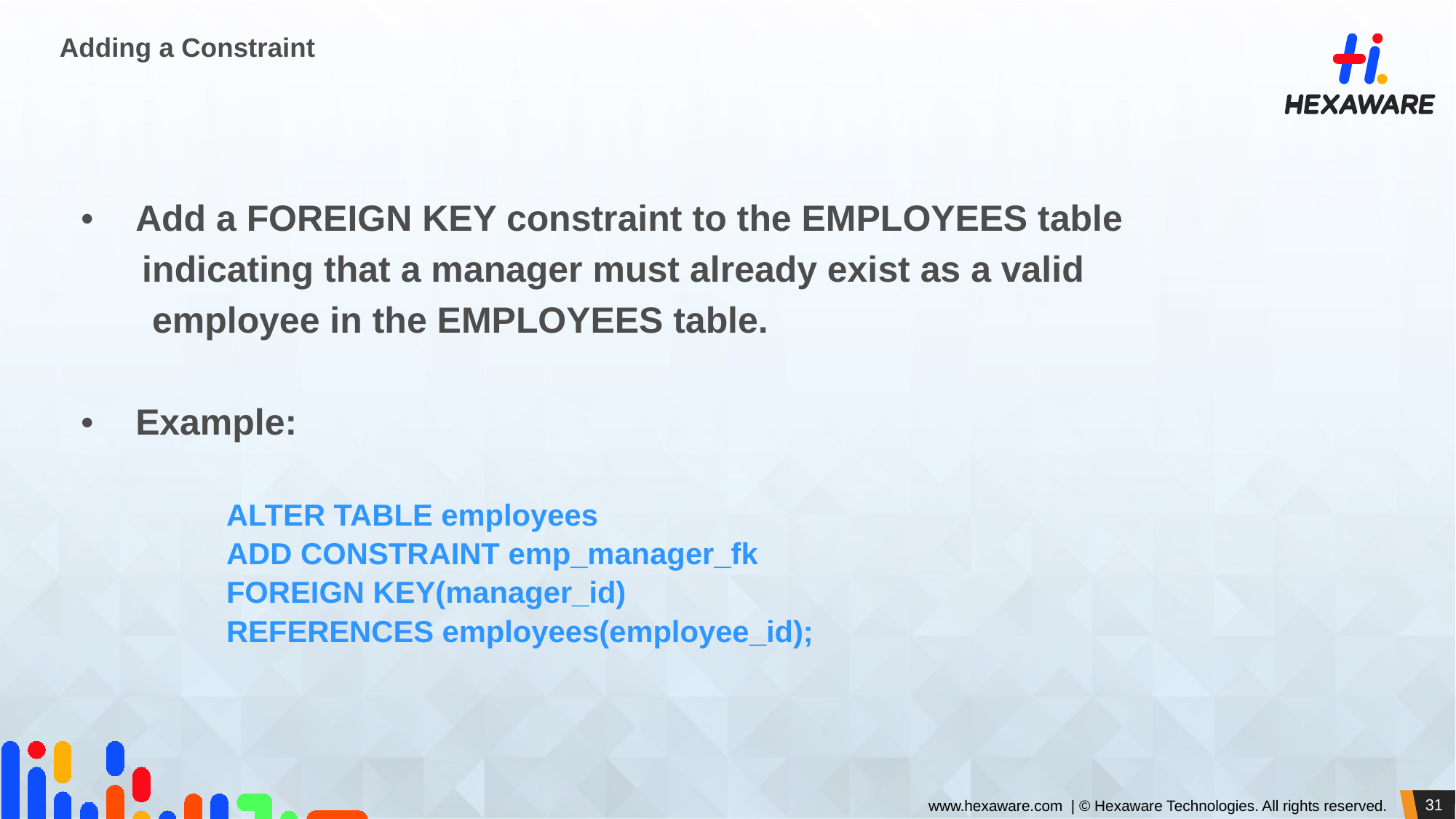

# Adding a Constraint
Add a FOREIGN KEY constraint to the EMPLOYEES table
      indicating that a manager must already exist as a valid
       employee in the EMPLOYEES table.

Example:

ALTER TABLE employees
ADD CONSTRAINT emp_manager_fk
FOREIGN KEY(manager_id)
REFERENCES employees(employee_id);